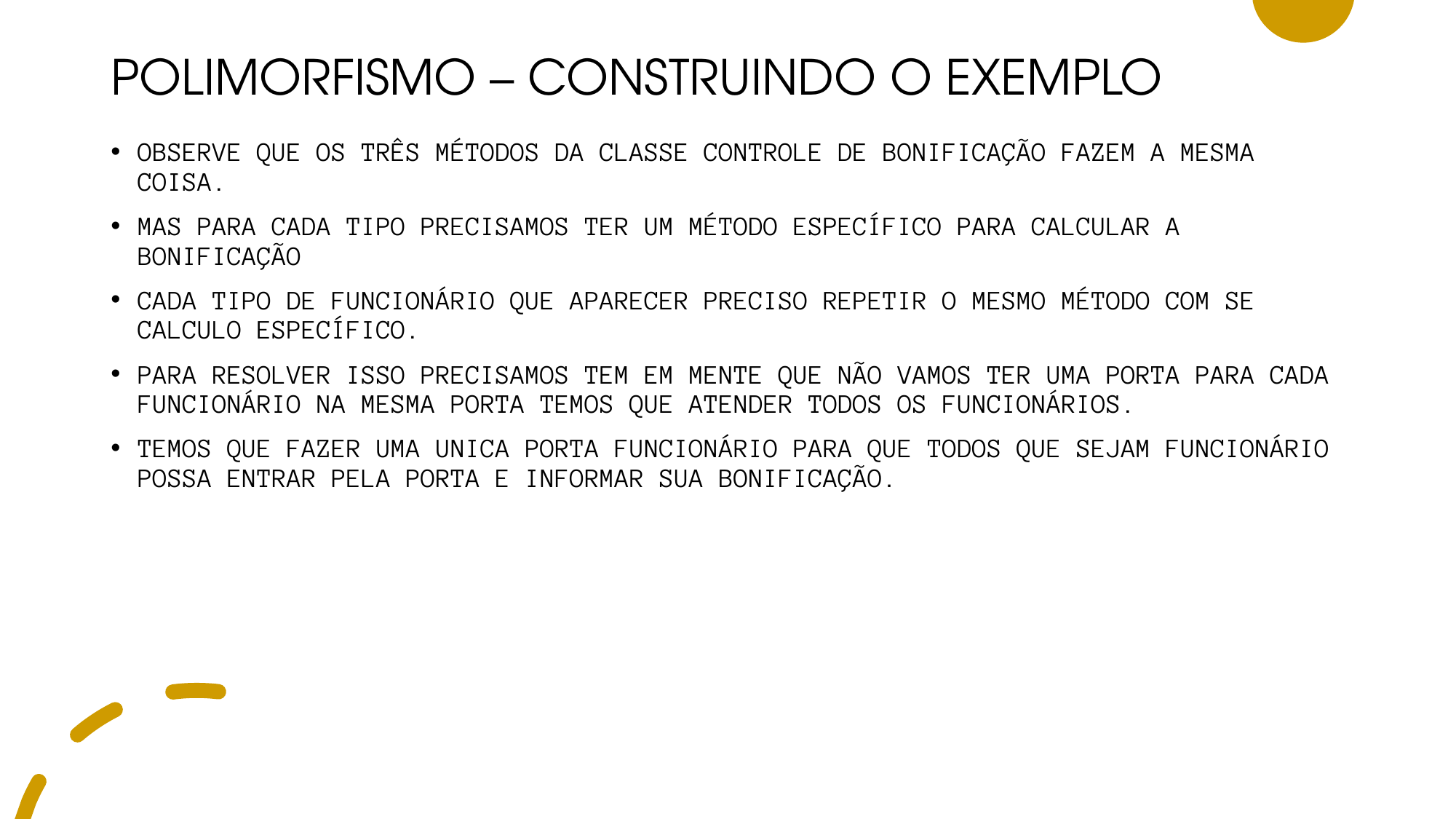

# POLIMORFISMO – CONSTRUINDO O EXEMPLO
OBSERVE QUE OS TRÊS MÉTODOS DA CLASSE CONTROLE DE BONIFICAÇÃO FAZEM A MESMA COISA.
MAS PARA CADA TIPO PRECISAMOS TER UM MÉTODO ESPECÍFICO PARA CALCULAR A BONIFICAÇÃO
CADA TIPO DE FUNCIONÁRIO QUE APARECER PRECISO REPETIR O MESMO MÉTODO COM SE CALCULO ESPECÍFICO.
PARA RESOLVER ISSO PRECISAMOS TEM EM MENTE QUE NÃO VAMOS TER UMA PORTA PARA CADA FUNCIONÁRIO NA MESMA PORTA TEMOS QUE ATENDER TODOS OS FUNCIONÁRIOS.
TEMOS QUE FAZER UMA UNICA PORTA FUNCIONÁRIO PARA QUE TODOS QUE SEJAM FUNCIONÁRIO POSSA ENTRAR PELA PORTA E INFORMAR SUA BONIFICAÇÃO.